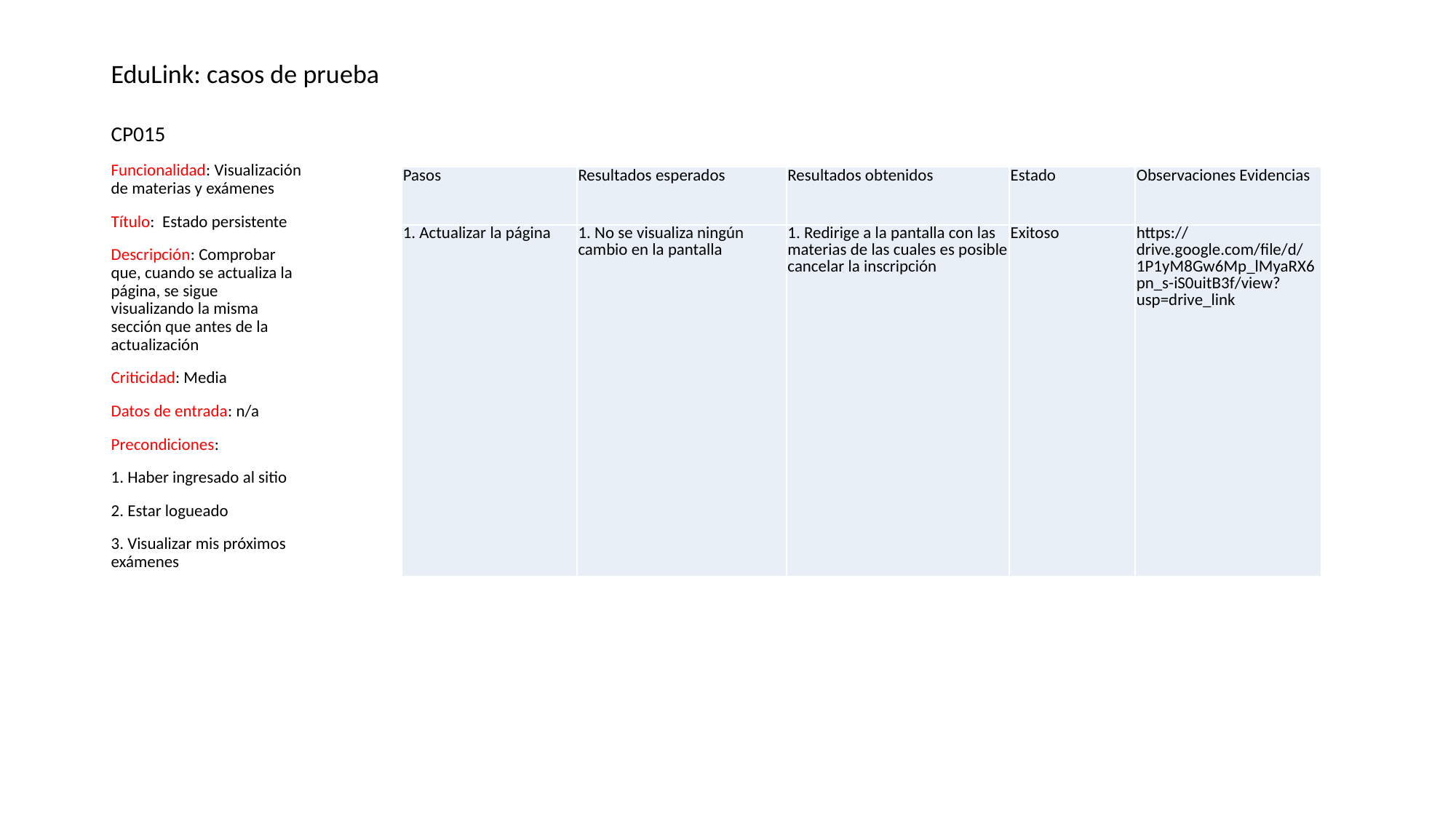

# EduLink: casos de prueba
CP015
Funcionalidad: Visualización de materias y exámenes
Título:  Estado persistente
Descripción: Comprobar que, cuando se actualiza la página, se sigue visualizando la misma sección que antes de la actualización
Criticidad: Media
Datos de entrada: n/a
Precondiciones:
1. Haber ingresado al sitio
2. Estar logueado
3. Visualizar mis próximos exámenes

| Pasos | Resultados esperados | Resultados obtenidos | Estado | Observaciones Evidencias |
| --- | --- | --- | --- | --- |
| 1. Actualizar la página | 1. No se visualiza ningún cambio en la pantalla | 1. Redirige a la pantalla con las materias de las cuales es posible cancelar la inscripción | Exitoso | https://drive.google.com/file/d/1P1yM8Gw6Mp\_lMyaRX6pn\_s-iS0uitB3f/view?usp=drive\_link |